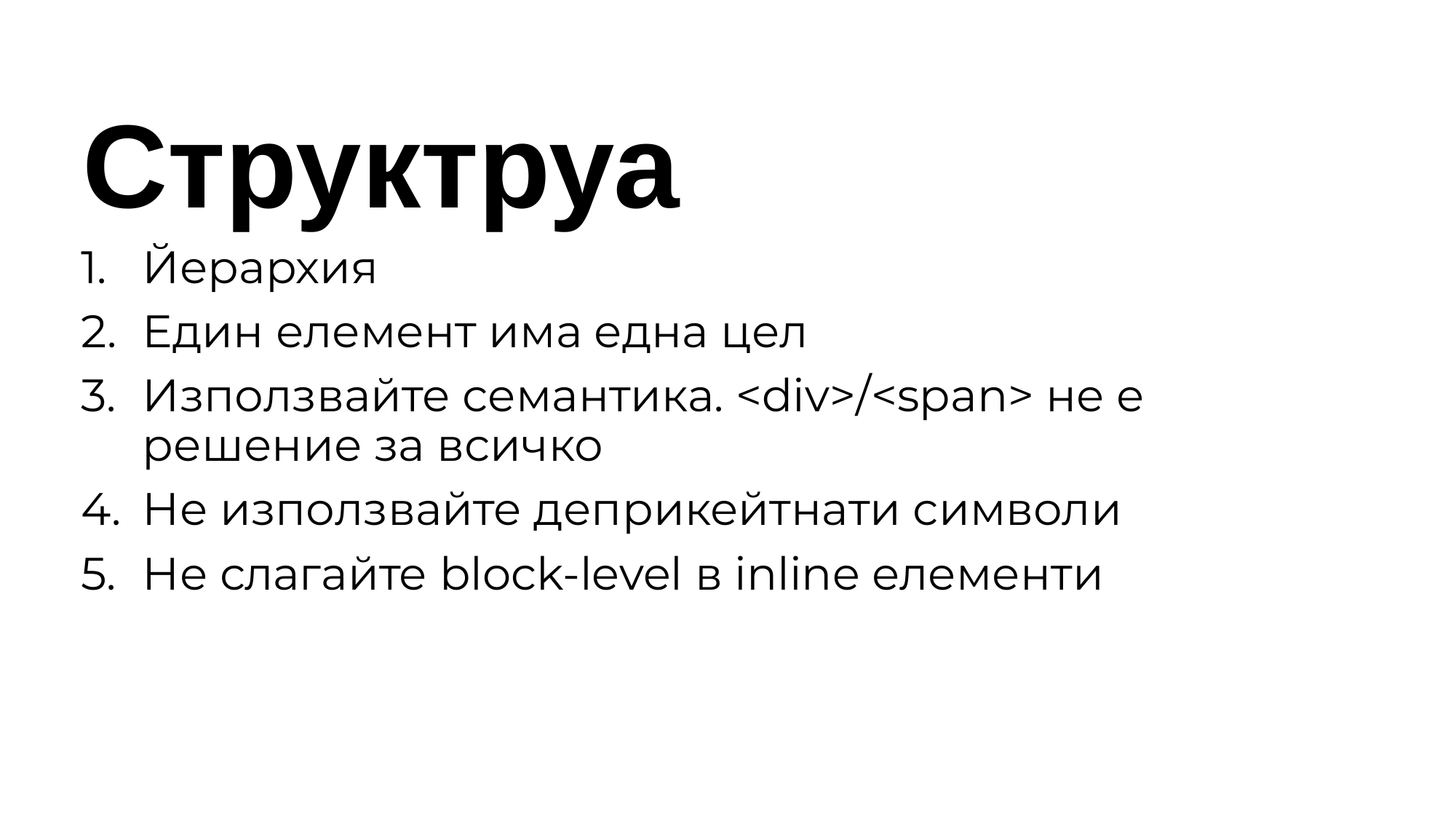

# Структруа
Йерархия
Един елемент има една цел
Използвайте семантика. <div>/<span> не е решение за всичко
Не използвайте деприкейтнати символи
Не слагайте block-level в inline елементи